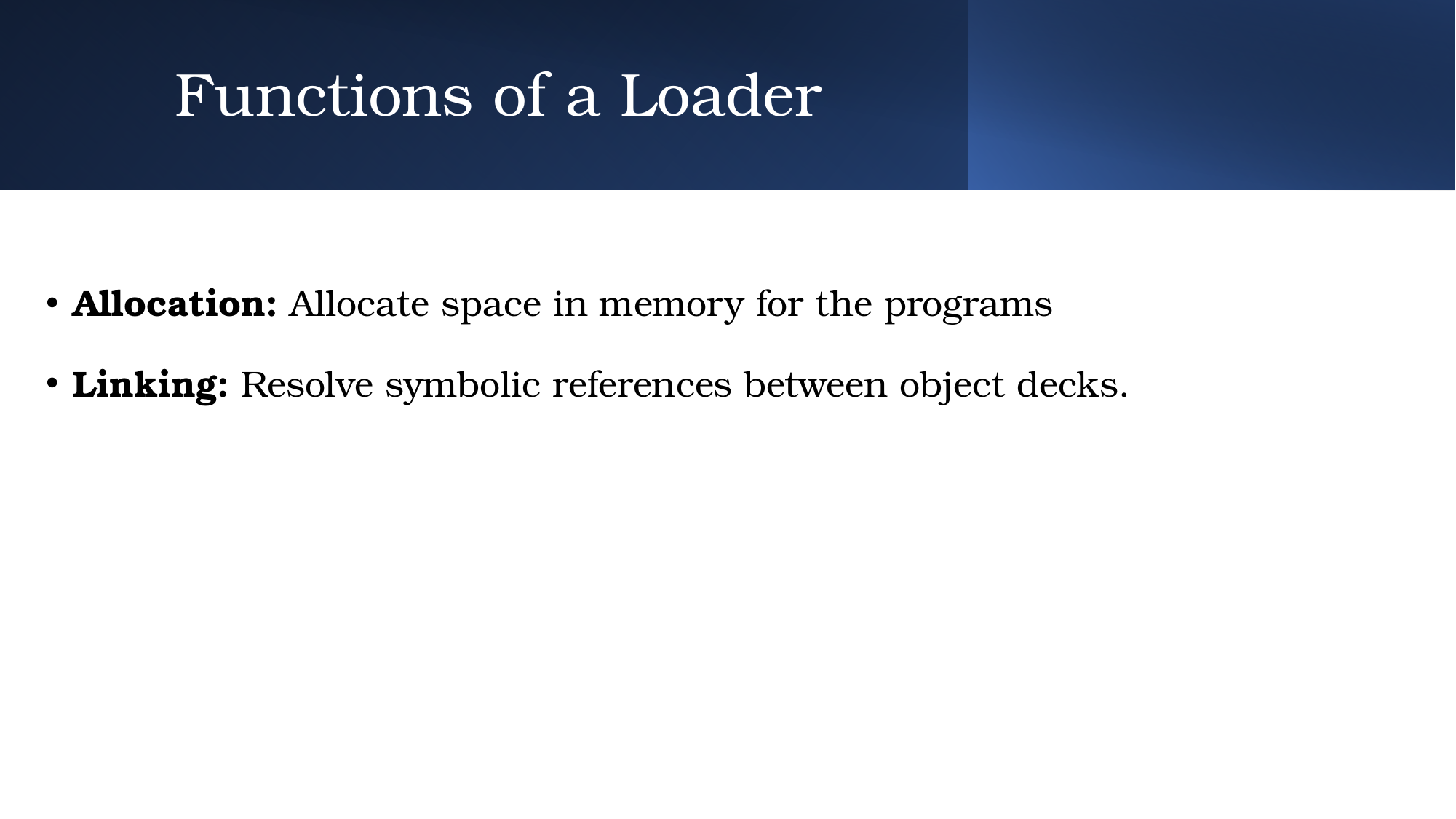

# Functions of a Loader
Allocation: Allocate space in memory for the programs
Linking: Resolve symbolic references between object decks.
5